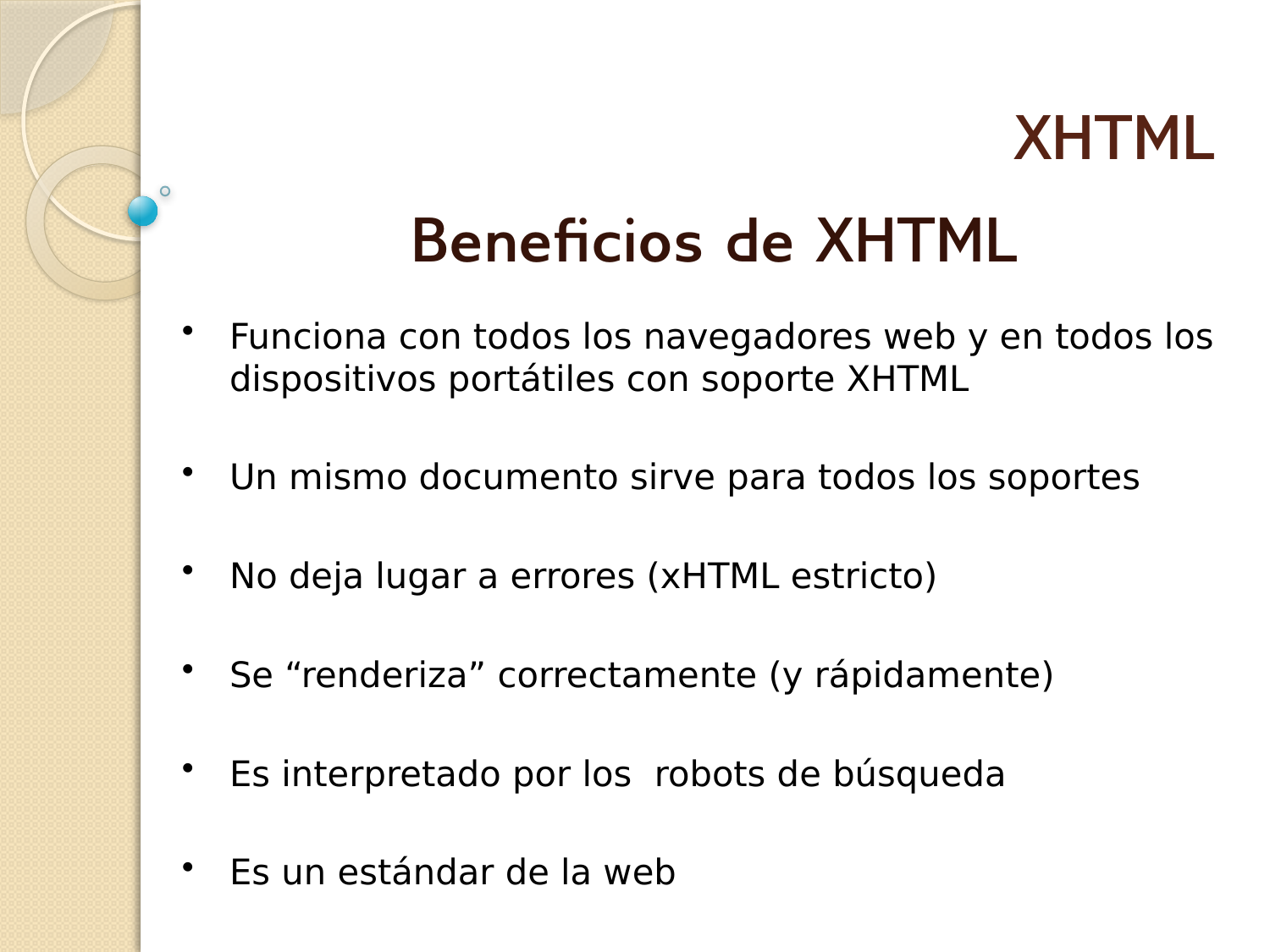

XHTML
Beneficios de XHTML
Funciona con todos los navegadores web y en todos los dispositivos portátiles con soporte XHTML

Un mismo documento sirve para todos los soportes

No deja lugar a errores (xHTML estricto)

Se “renderiza” correctamente (y rápidamente)

Es interpretado por los  robots de búsqueda

Es un estándar de la web